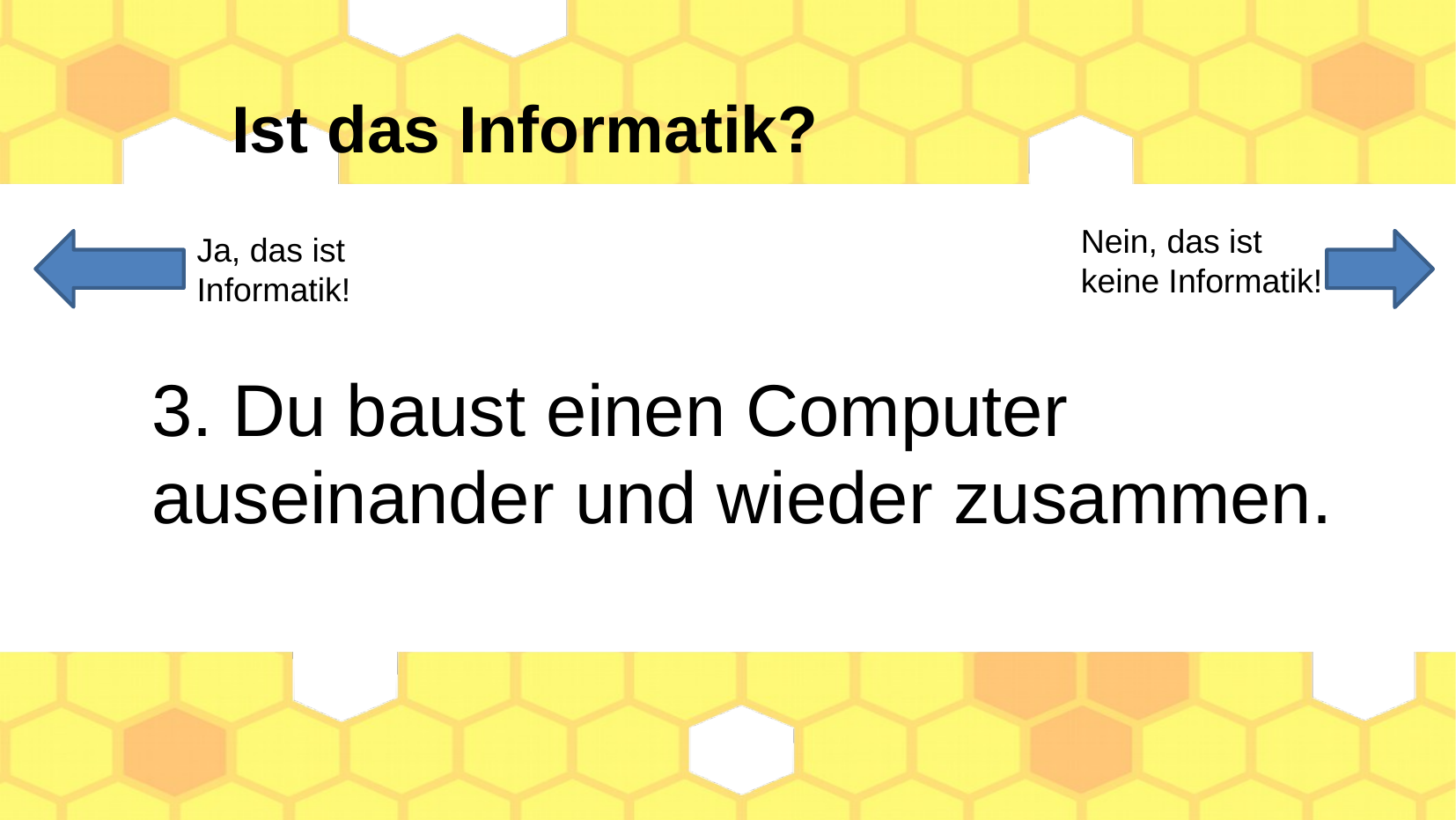

Ist das Informatik?
Nein, das ist keine Informatik!
Ja, das ist
Informatik!

3. Du baust einen Computer auseinander und wieder zusammen.